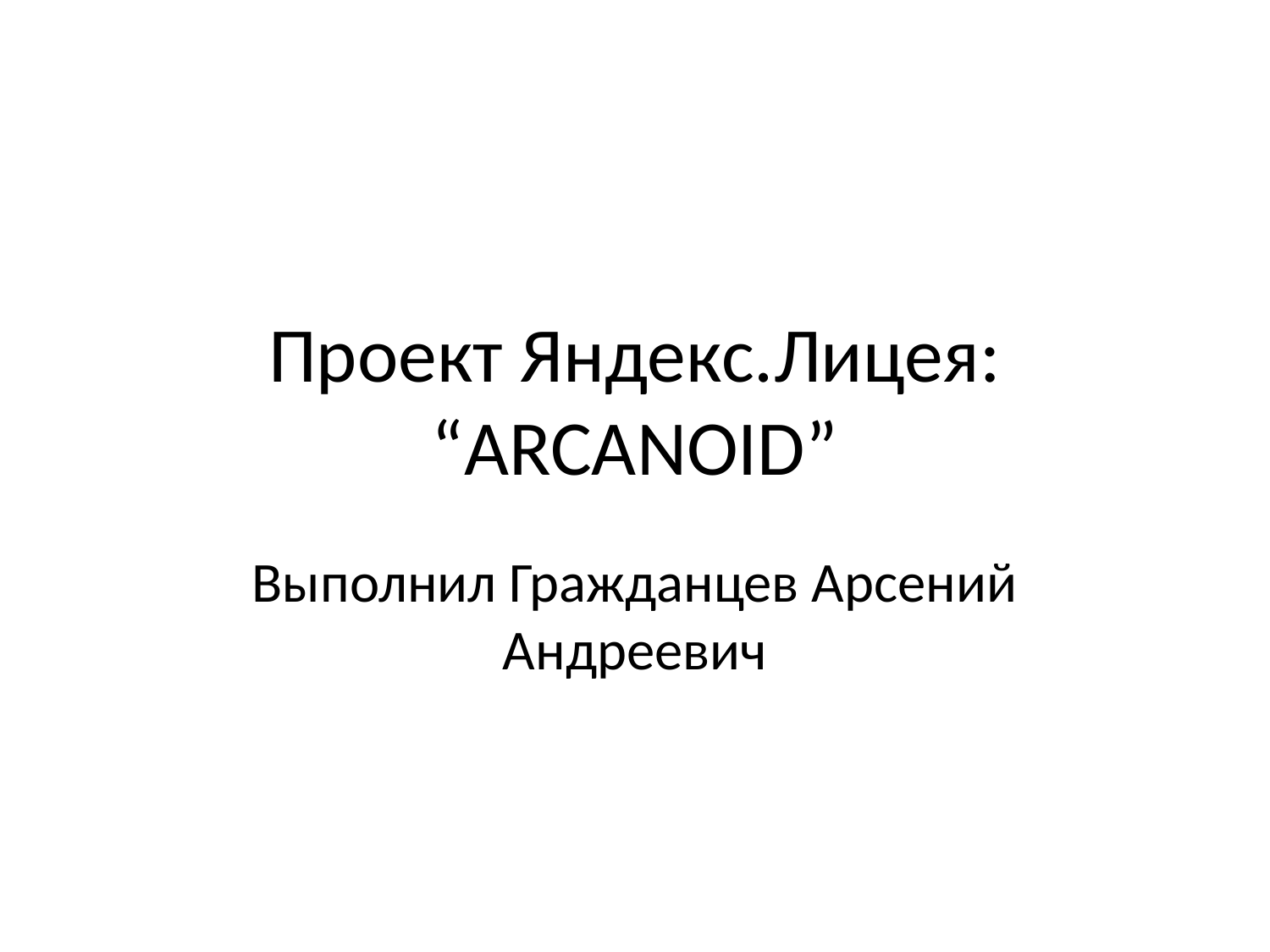

# Проект Яндекс.Лицея: “ARCANOID”
Выполнил Гражданцев Арсений Андреевич